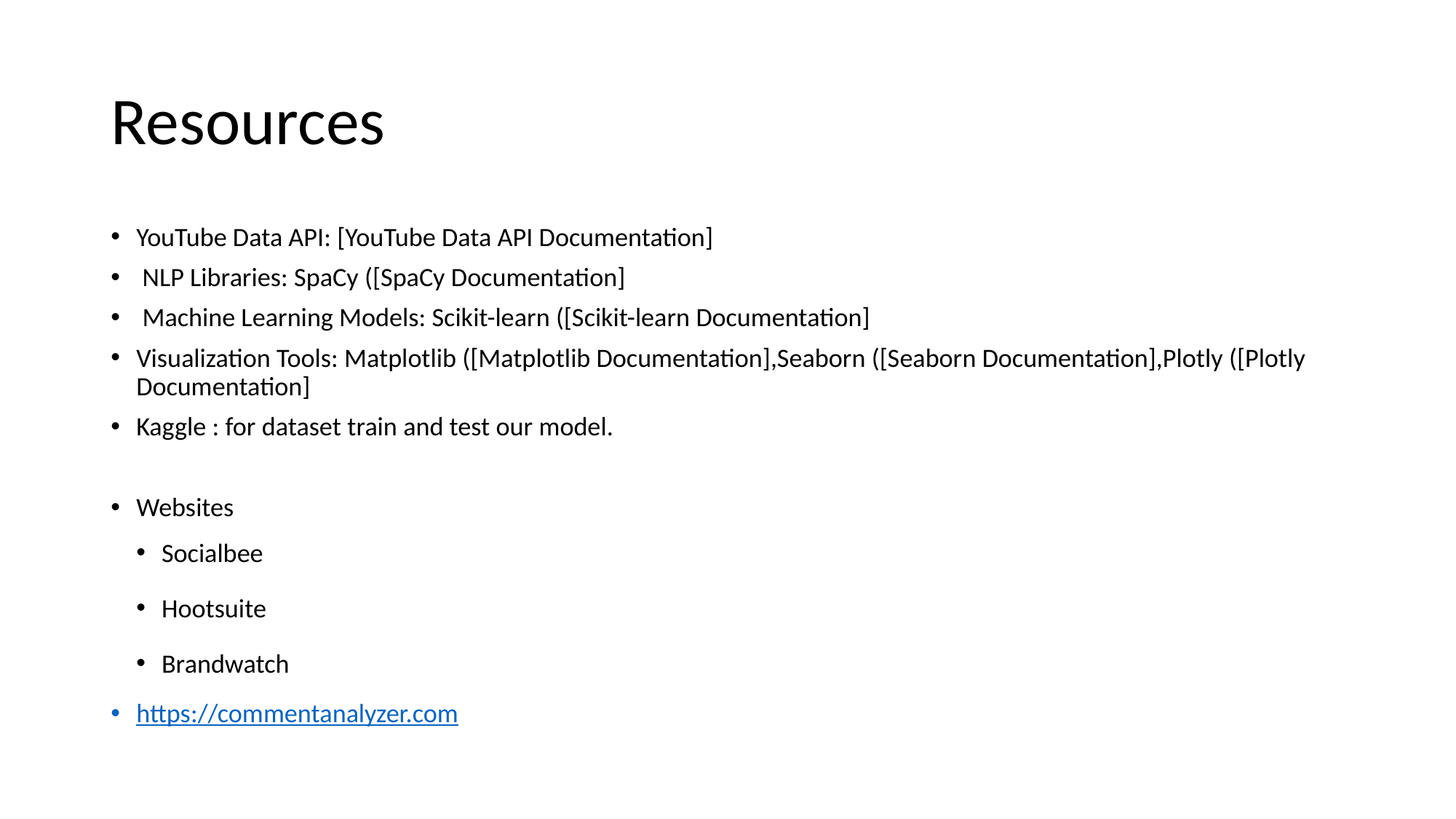

# Resources
YouTube Data API: [YouTube Data API Documentation]
 NLP Libraries: SpaCy ([SpaCy Documentation]
 Machine Learning Models: Scikit-learn ([Scikit-learn Documentation]
Visualization Tools: Matplotlib ([Matplotlib Documentation],Seaborn ([Seaborn Documentation],Plotly ([Plotly Documentation]
Kaggle : for dataset train and test our model.

Websites
Socialbee
Hootsuite
Brandwatch
https://commentanalyzer.com